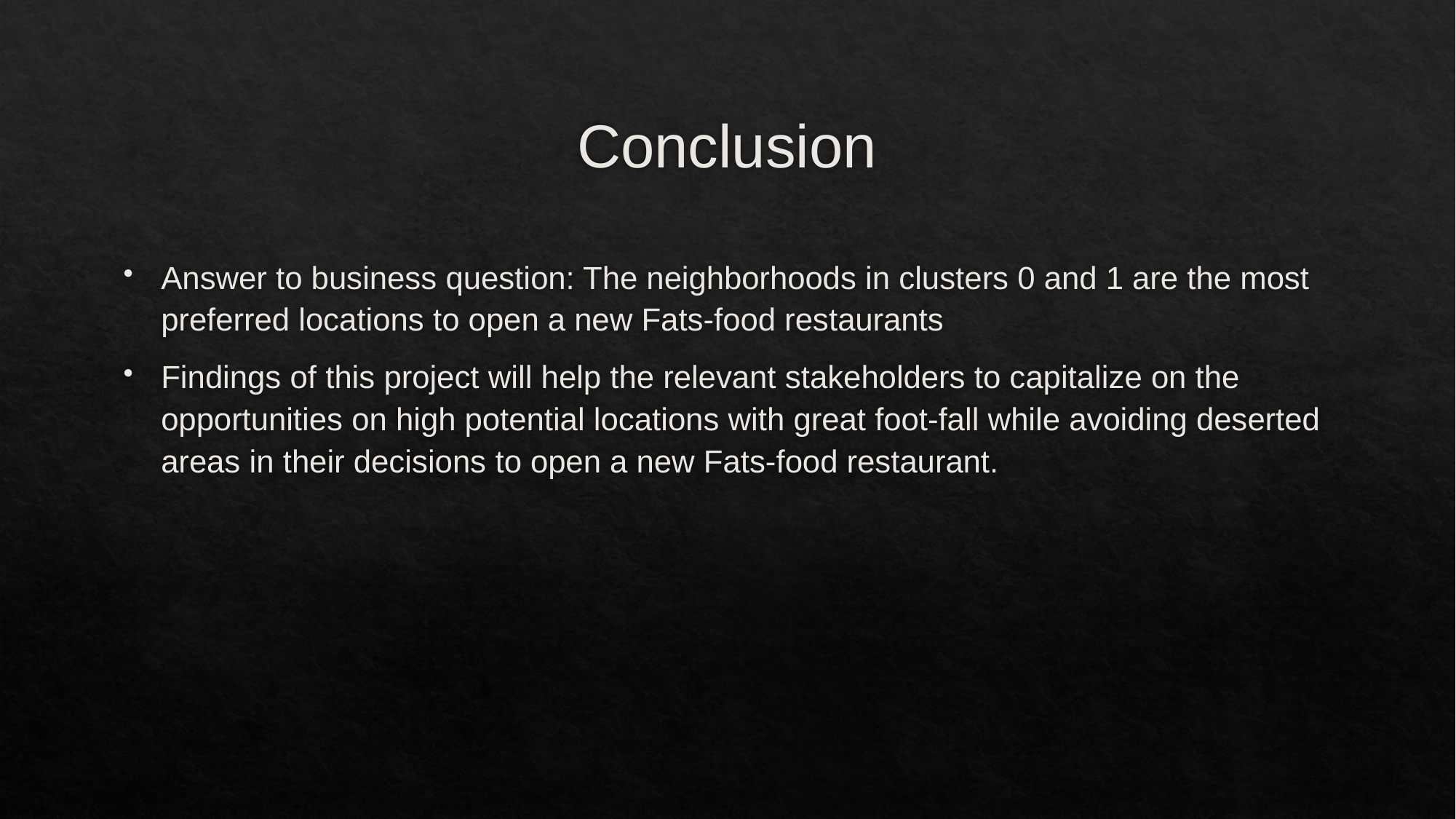

# Conclusion
Answer to business question: The neighborhoods in clusters 0 and 1 are the most preferred locations to open a new Fats-food restaurants
Findings of this project will help the relevant stakeholders to capitalize on the opportunities on high potential locations with great foot-fall while avoiding deserted areas in their decisions to open a new Fats-food restaurant.